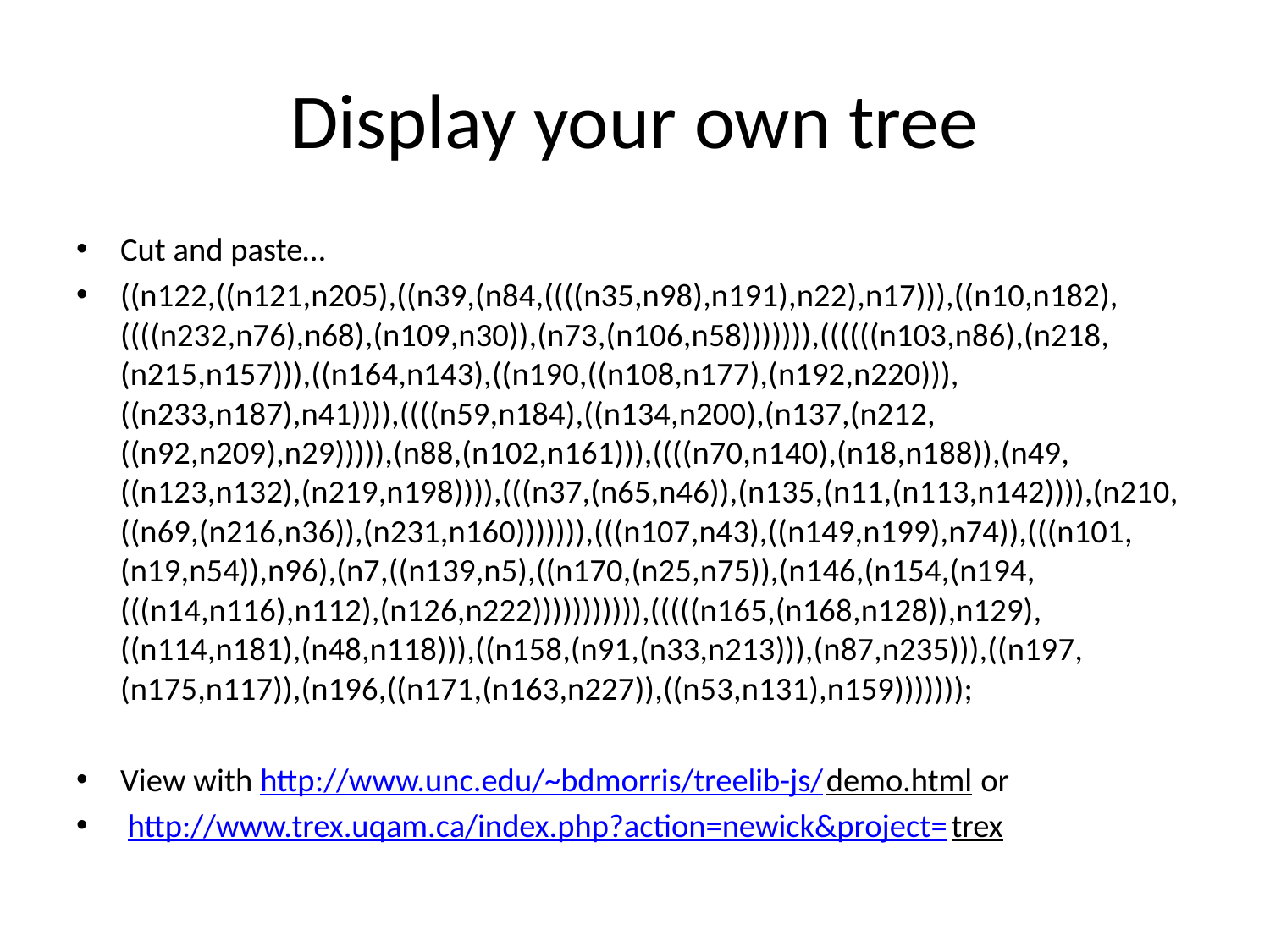

# Display your own tree
Cut and paste…
((n122,((n121,n205),((n39,(n84,((((n35,n98),n191),n22),n17))),((n10,n182),((((n232,n76),n68),(n109,n30)),(n73,(n106,n58))))))),((((((n103,n86),(n218,(n215,n157))),((n164,n143),((n190,((n108,n177),(n192,n220))),((n233,n187),n41)))),((((n59,n184),((n134,n200),(n137,(n212,((n92,n209),n29))))),(n88,(n102,n161))),((((n70,n140),(n18,n188)),(n49,((n123,n132),(n219,n198)))),(((n37,(n65,n46)),(n135,(n11,(n113,n142)))),(n210,((n69,(n216,n36)),(n231,n160))))))),(((n107,n43),((n149,n199),n74)),(((n101,(n19,n54)),n96),(n7,((n139,n5),((n170,(n25,n75)),(n146,(n154,(n194,(((n14,n116),n112),(n126,n222))))))))))),(((((n165,(n168,n128)),n129),((n114,n181),(n48,n118))),((n158,(n91,(n33,n213))),(n87,n235))),((n197,(n175,n117)),(n196,((n171,(n163,n227)),((n53,n131),n159)))))));

View with http://www.unc.edu/~bdmorris/treelib-js/demo.html or
 http://www.trex.uqam.ca/index.php?action=newick&project=trex